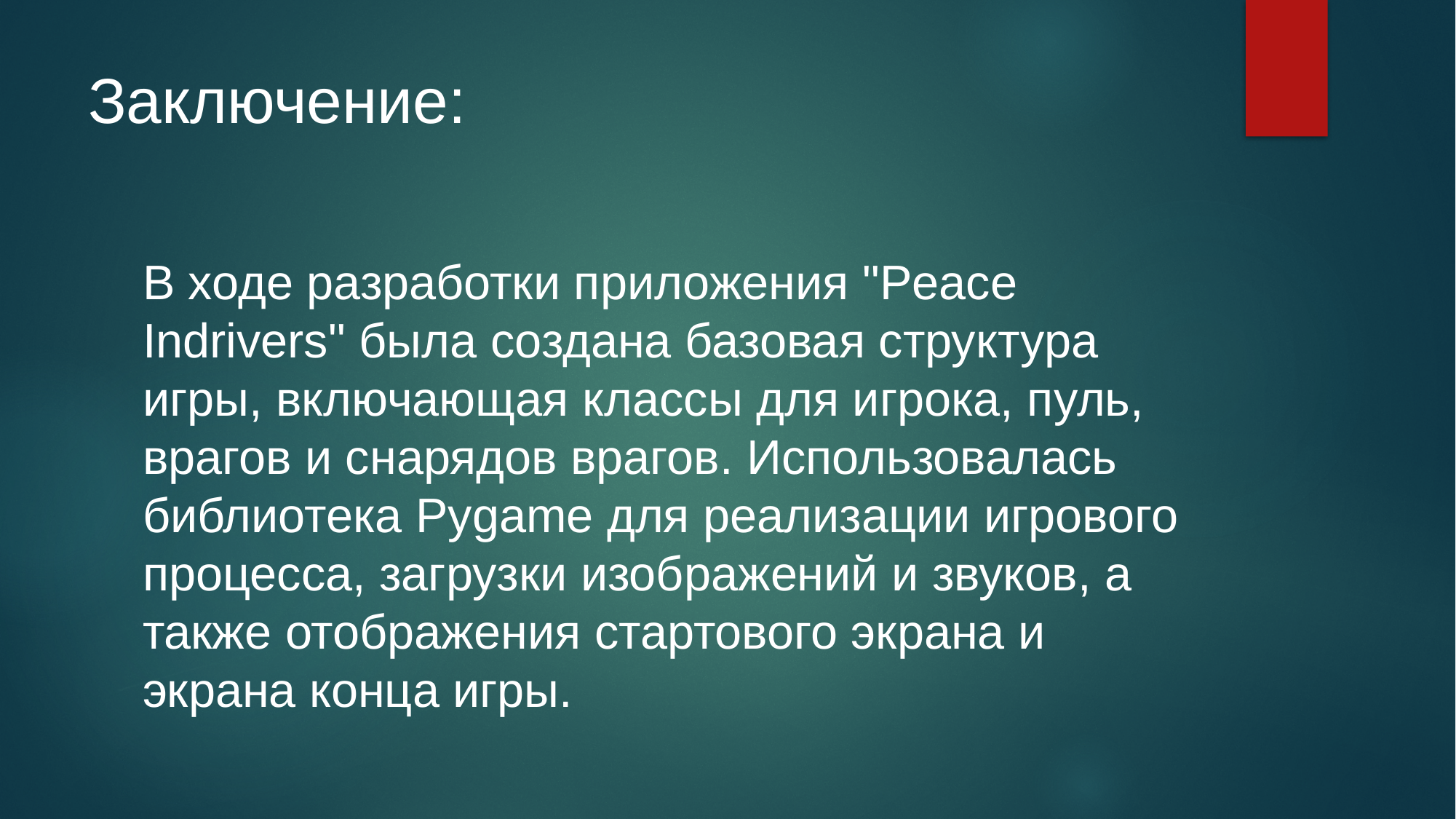

# Заключение:
В ходе разработки приложения "Peace Indrivers" была создана базовая структура игры, включающая классы для игрока, пуль, врагов и снарядов врагов. Использовалась библиотека Pygame для реализации игрового процесса, загрузки изображений и звуков, а также отображения стартового экрана и экрана конца игры.